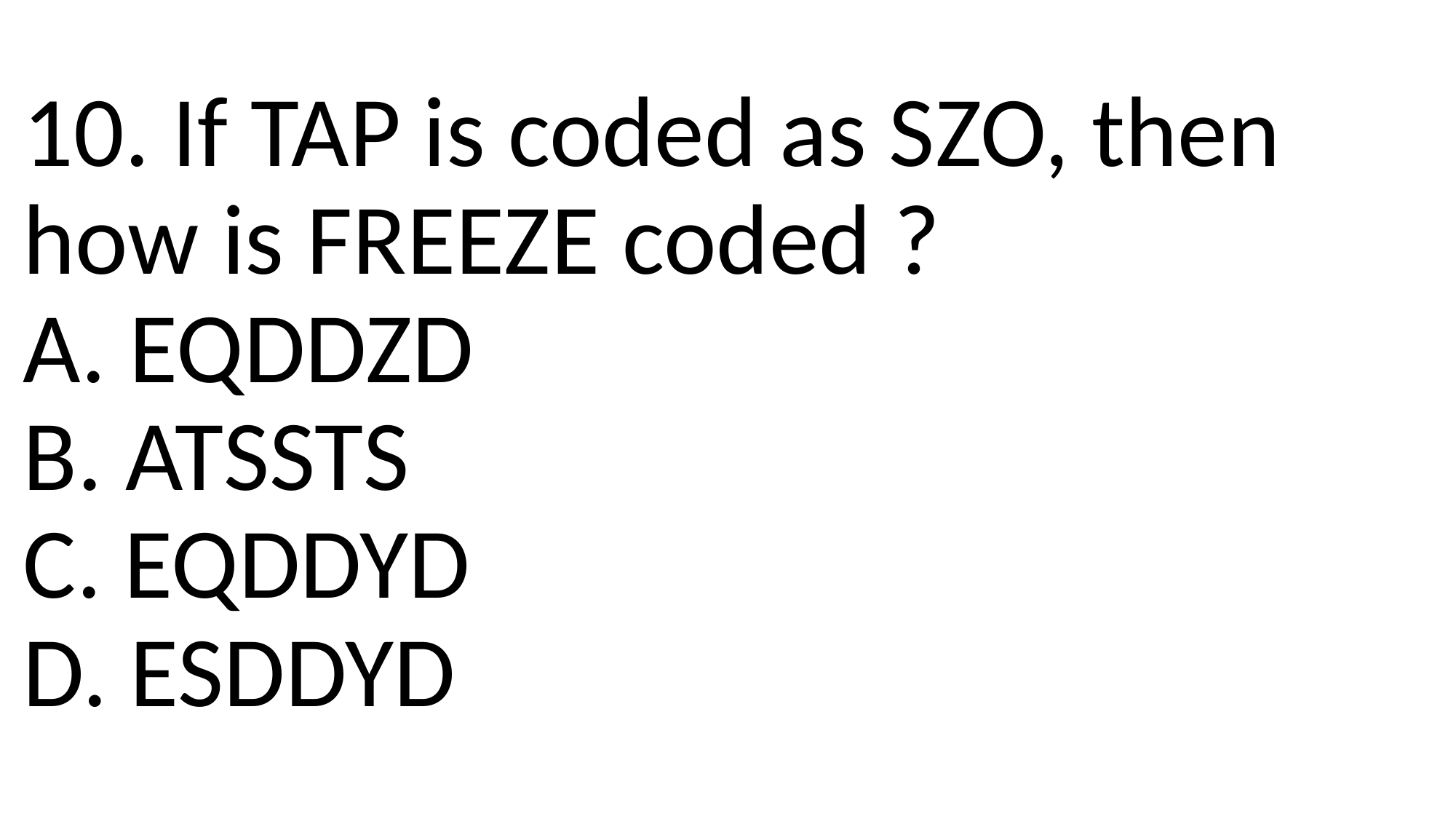

# 10. If TAP is coded as SZO, then how is FREEZE coded ? A. EQDDZD B. ATSSTS C. EQDDYD D. ESDDYD